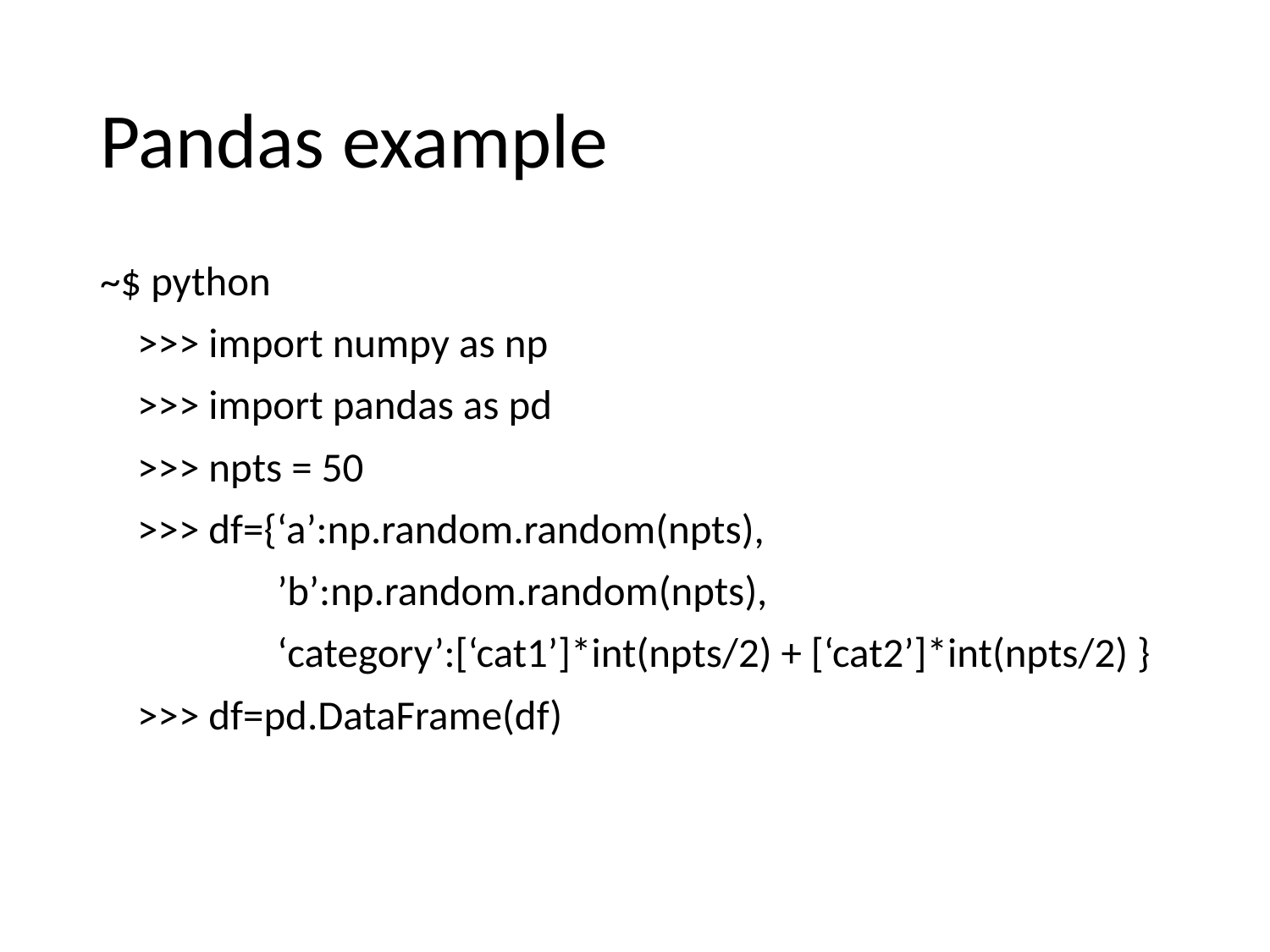

# Pandas example
~$ python
    >>> import numpy as np
    >>> import pandas as pd
    >>> npts = 50
    >>> df={‘a’:np.random.random(npts),
                   ’b’:np.random.random(npts),
                   ‘category’:[‘cat1’]*int(npts/2) + [‘cat2’]*int(npts/2) }
    >>> df=pd.DataFrame(df)